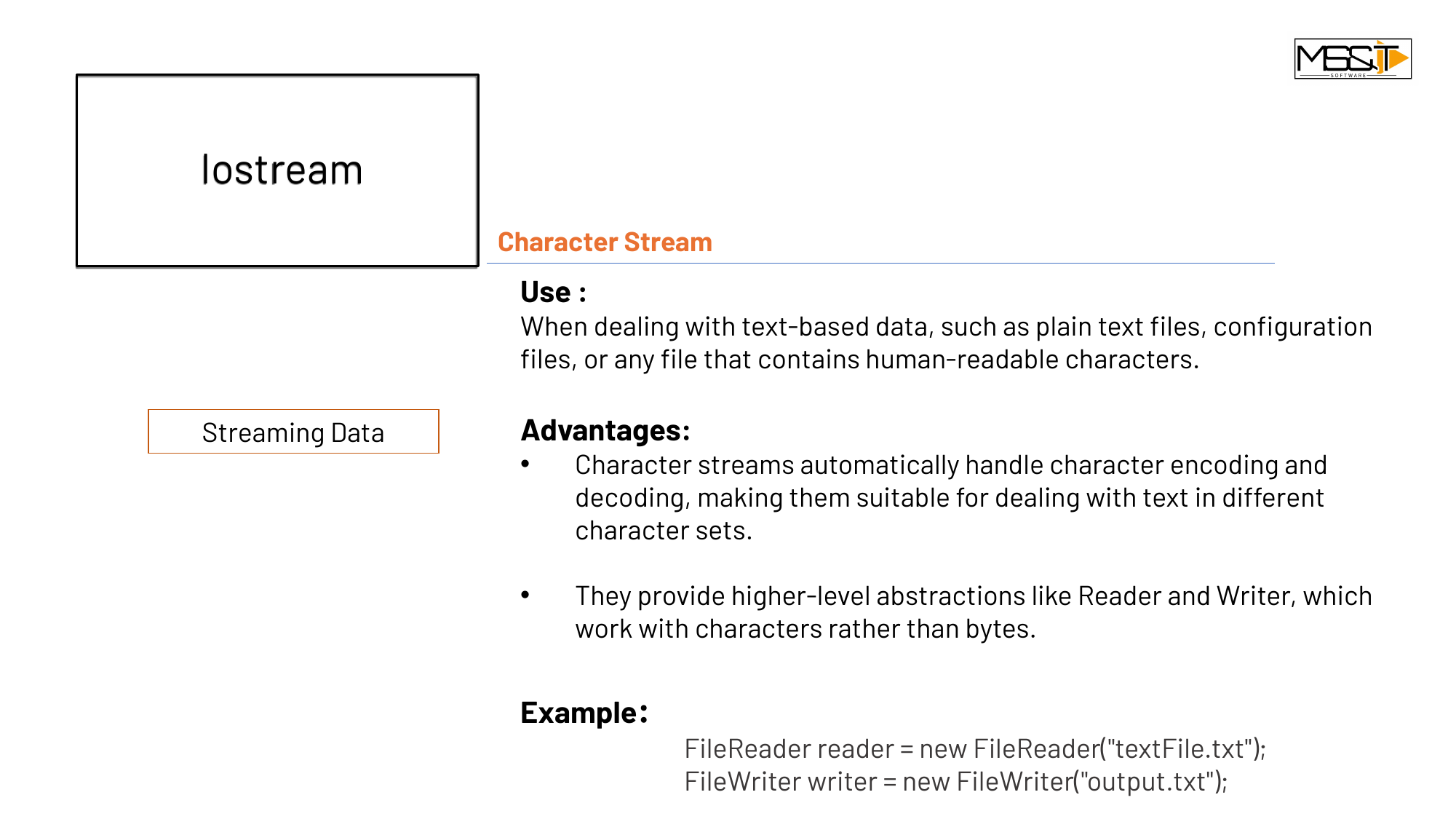

Character Stream
Use :
When dealing with text-based data, such as plain text files, configuration files, or any file that contains human-readable characters.

Advantages:
Character streams automatically handle character encoding and decoding, making them suitable for dealing with text in different character sets.

They provide higher-level abstractions like Reader and Writer, which work with characters rather than bytes.

Example:
FileReader reader = new FileReader("textFile.txt");
FileWriter writer = new FileWriter("output.txt");
Streaming Data